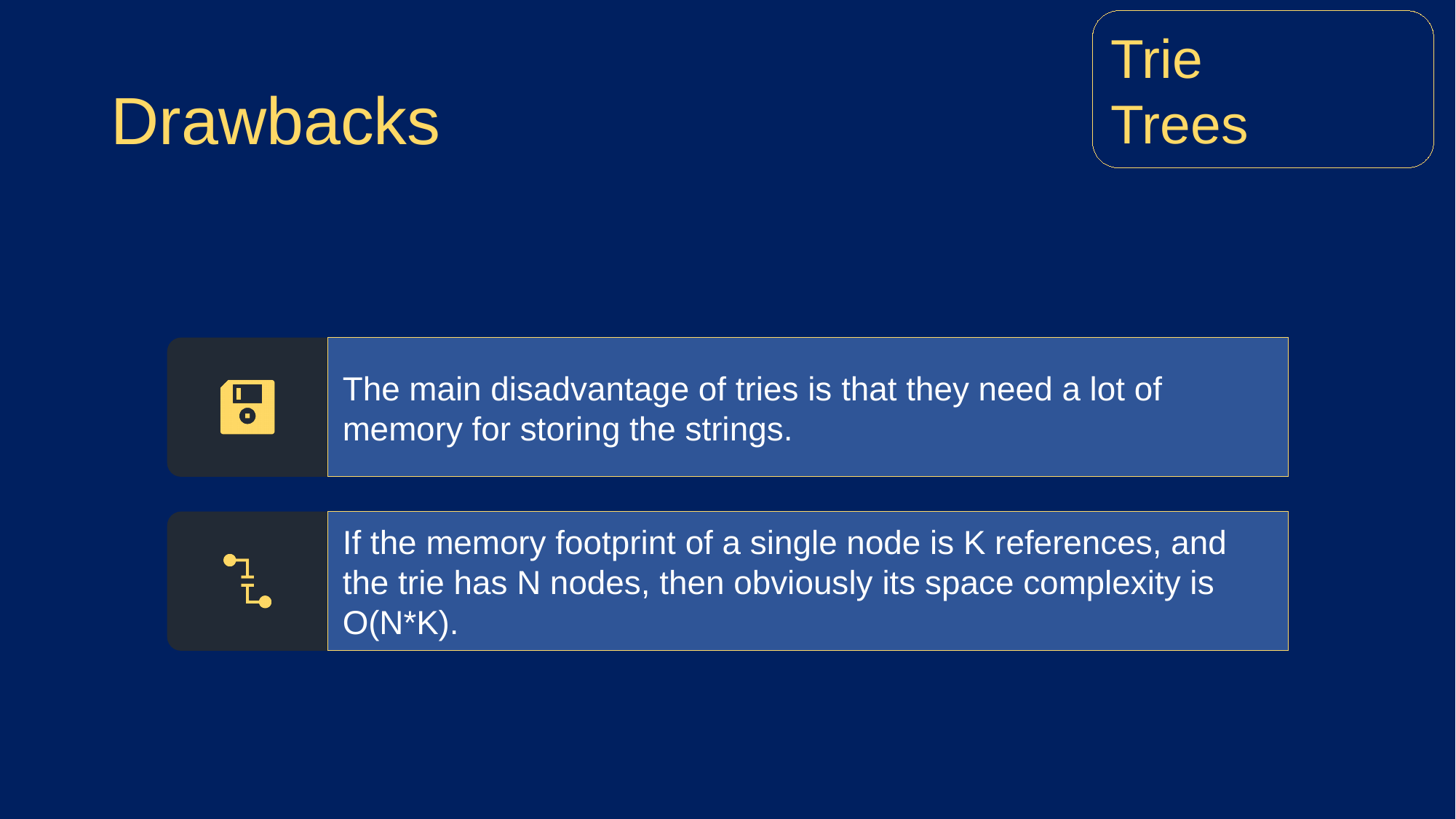

Trie
Trees
# Drawbacks
The main disadvantage of tries is that they need a lot of memory for storing the strings.
If the memory footprint of a single node is K references, and the trie has N nodes, then obviously its space complexity is O(N*K).